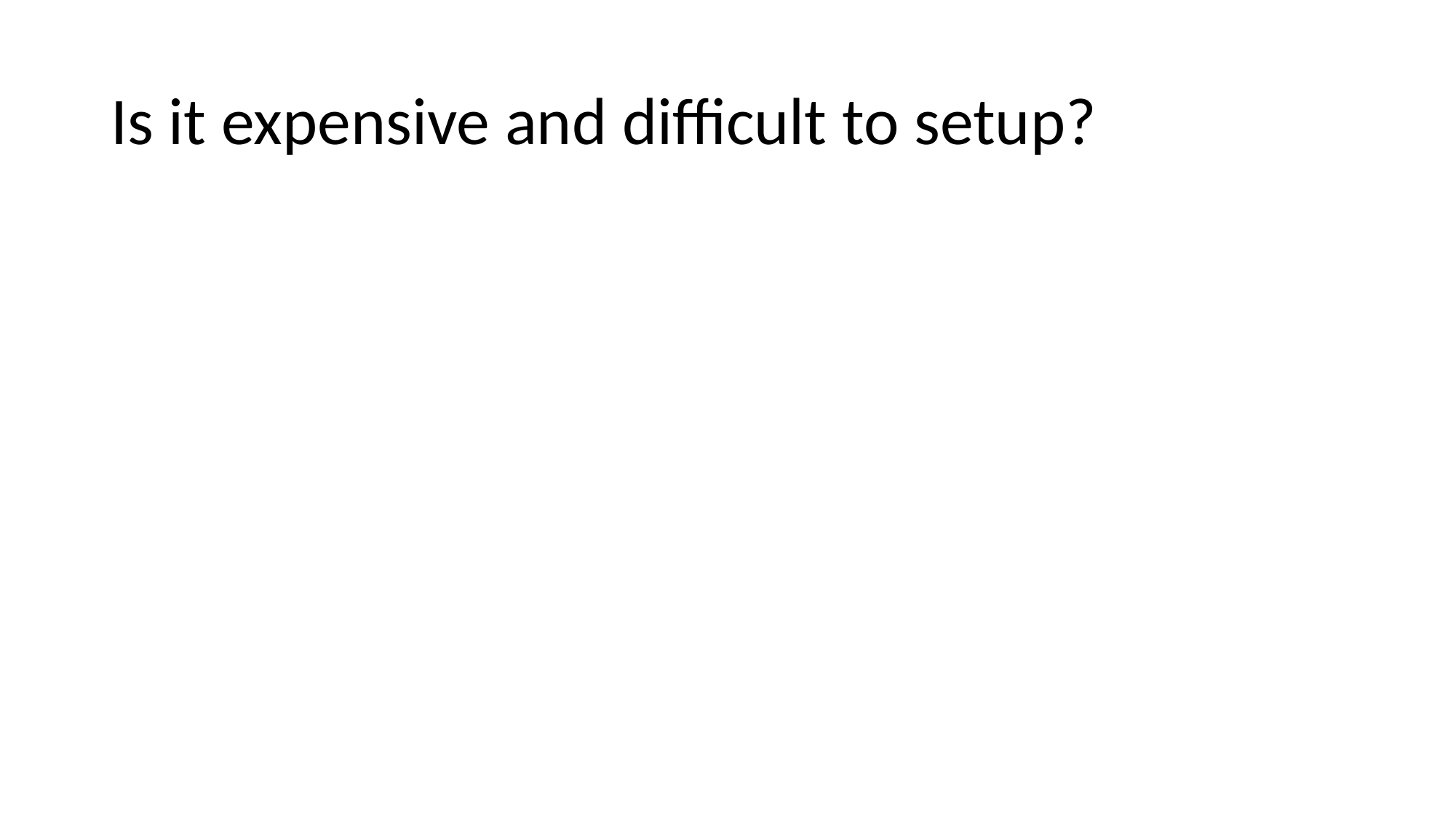

# Is it expensive and difficult to setup?